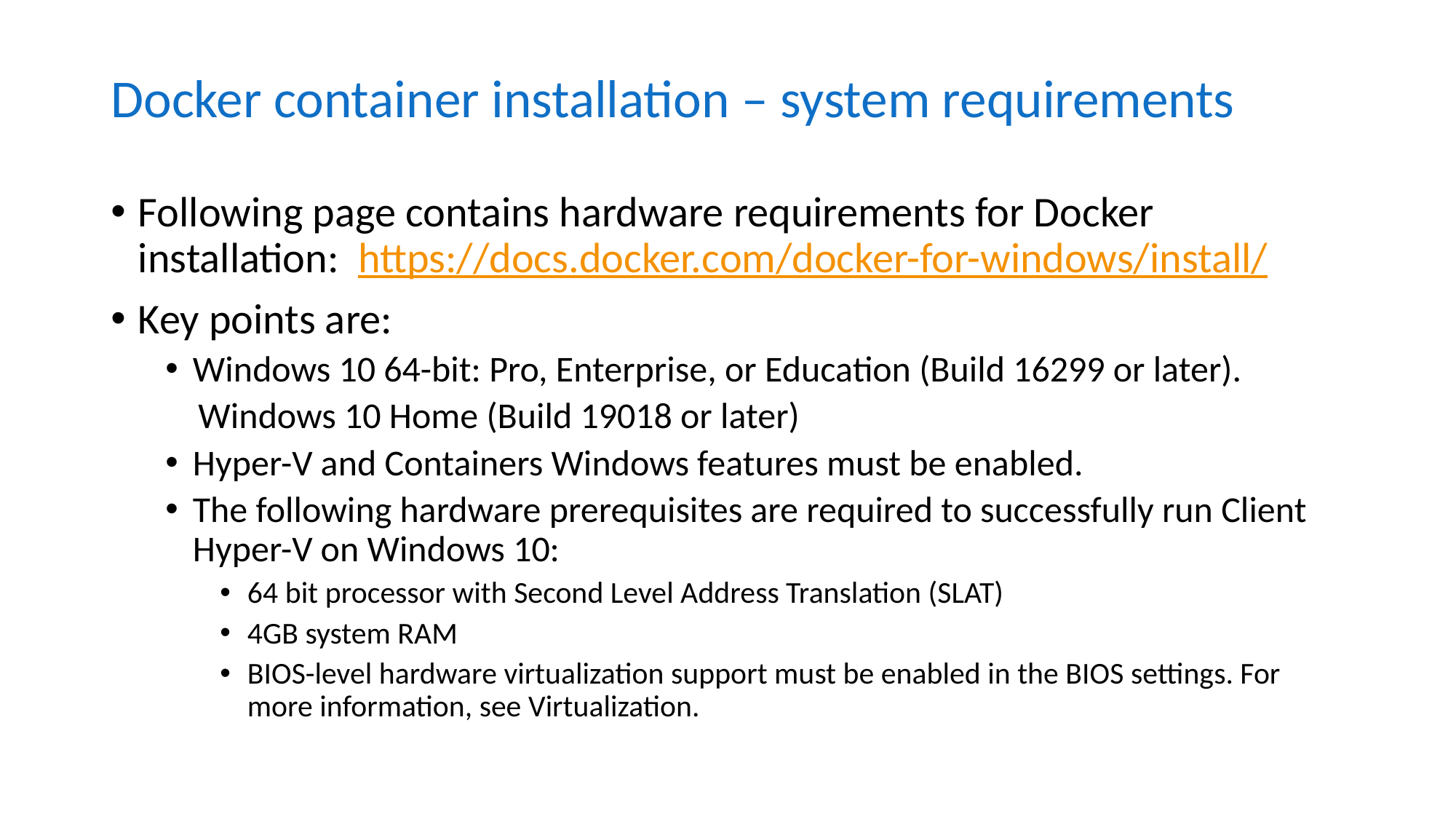

# Docker container installation – system requirements
Following page contains hardware requirements for Docker installation:  https://docs.docker.com/docker-for-windows/install/
Key points are:
Windows 10 64-bit: Pro, Enterprise, or Education (Build 16299 or later).
    Windows 10 Home (Build 19018 or later)
Hyper-V and Containers Windows features must be enabled.
The following hardware prerequisites are required to successfully run Client Hyper-V on Windows 10:
64 bit processor with Second Level Address Translation (SLAT)
4GB system RAM
BIOS-level hardware virtualization support must be enabled in the BIOS settings. For more information, see Virtualization.